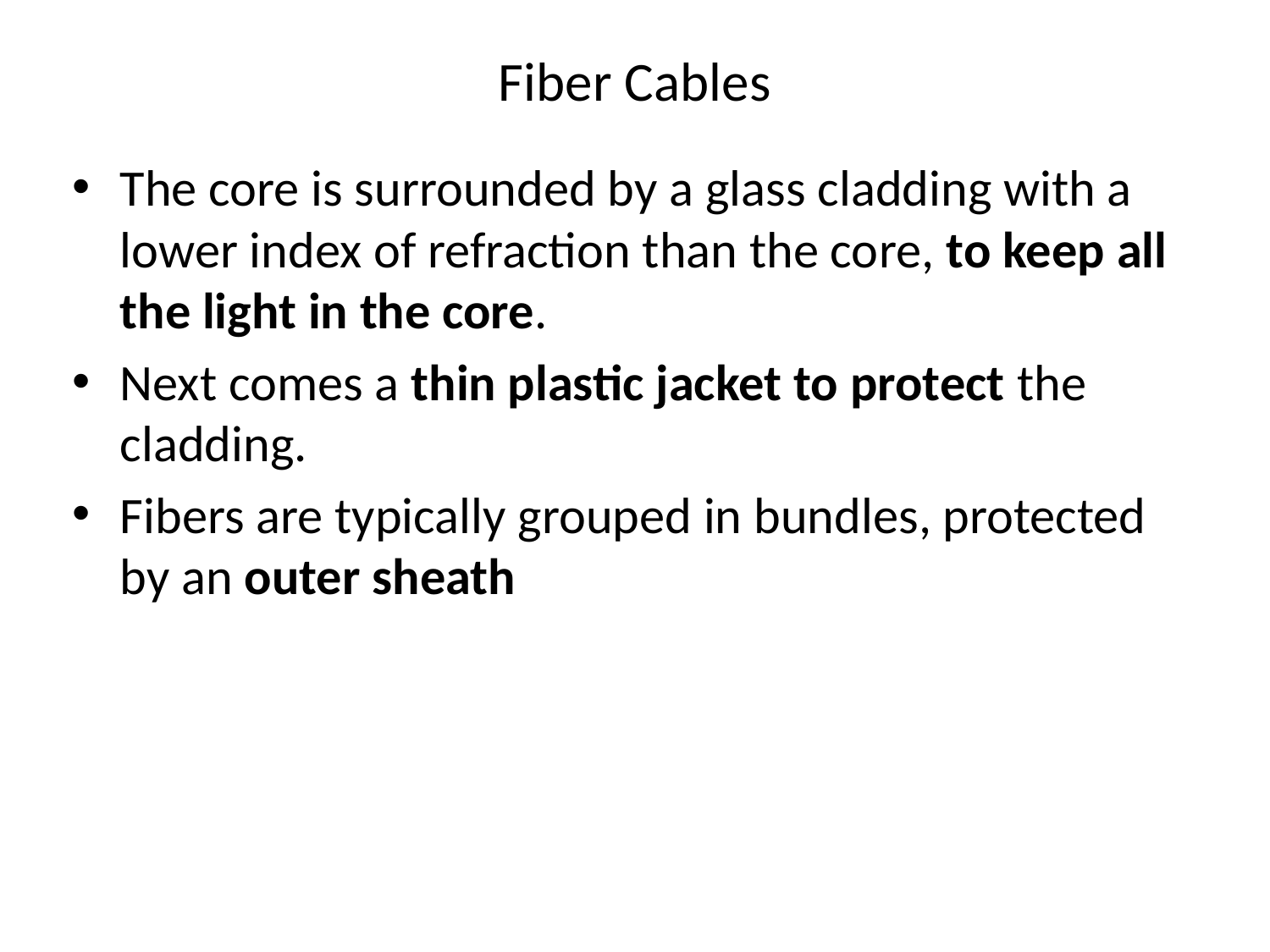

# Fiber Cables
The core is surrounded by a glass cladding with a lower index of refraction than the core, to keep all the light in the core.
Next comes a thin plastic jacket to protect the cladding.
Fibers are typically grouped in bundles, protected by an outer sheath